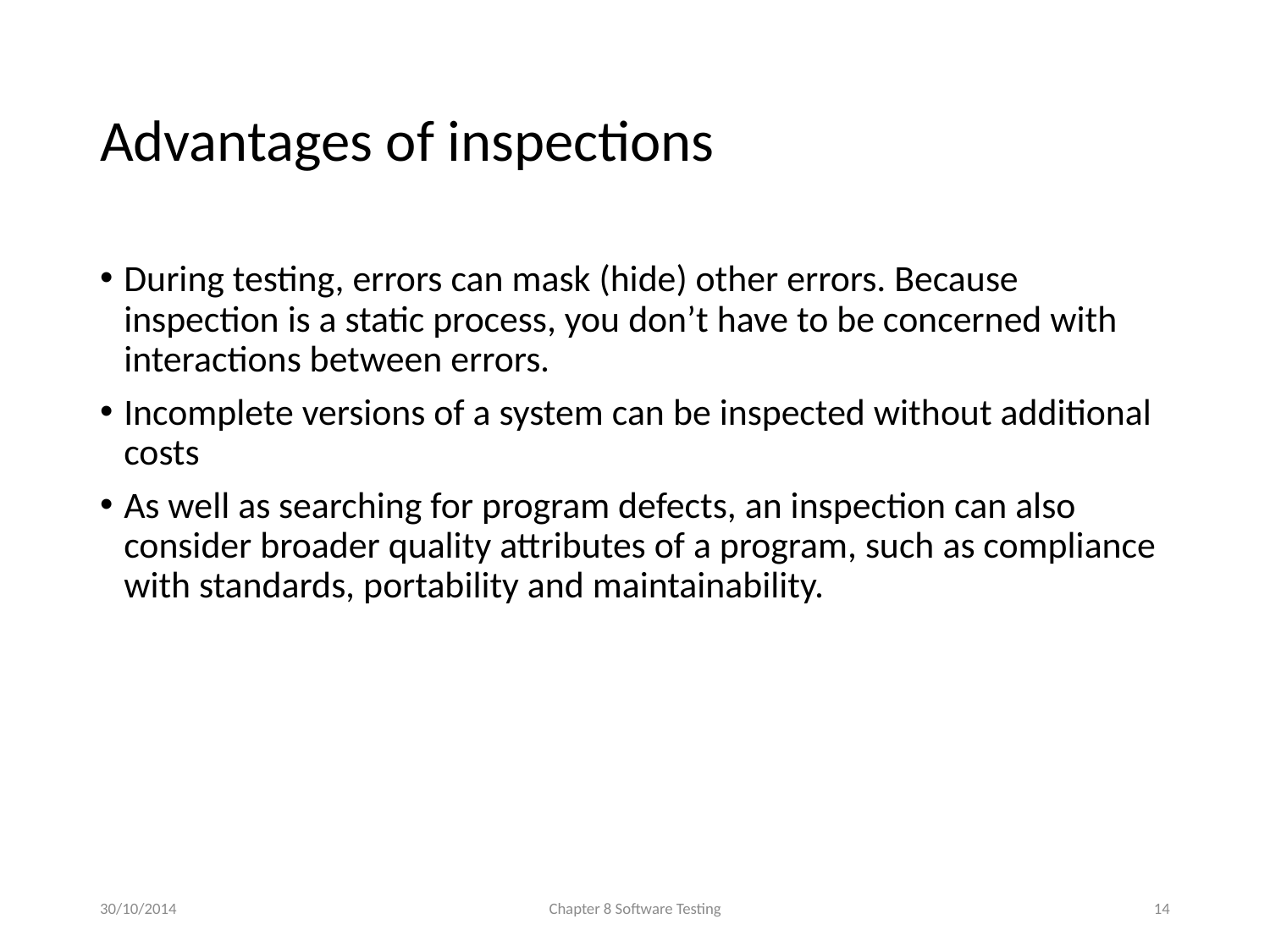

# Advantages of inspections
During testing, errors can mask (hide) other errors. Because inspection is a static process, you don’t have to be concerned with interactions between errors.
Incomplete versions of a system can be inspected without additional costs
As well as searching for program defects, an inspection can also consider broader quality attributes of a program, such as compliance with standards, portability and maintainability.
30/10/2014
Chapter 8 Software Testing
14